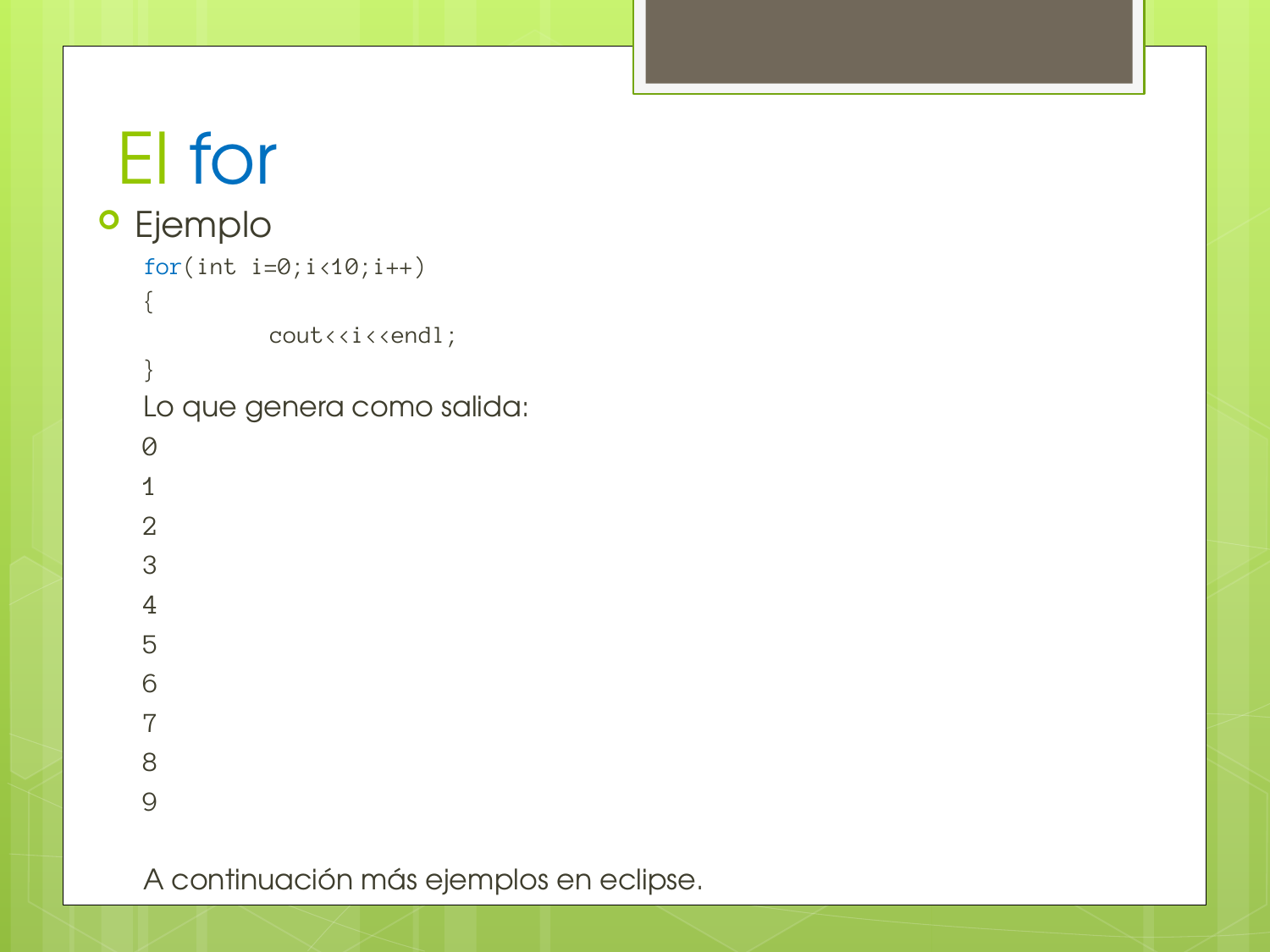

# El for
Ejemplo
for(int i=0;i<10;i++)
{
	cout<<i<<endl;
}
Lo que genera como salida:
0
1
2
3
4
5
6
7
8
9

A continuación más ejemplos en eclipse.